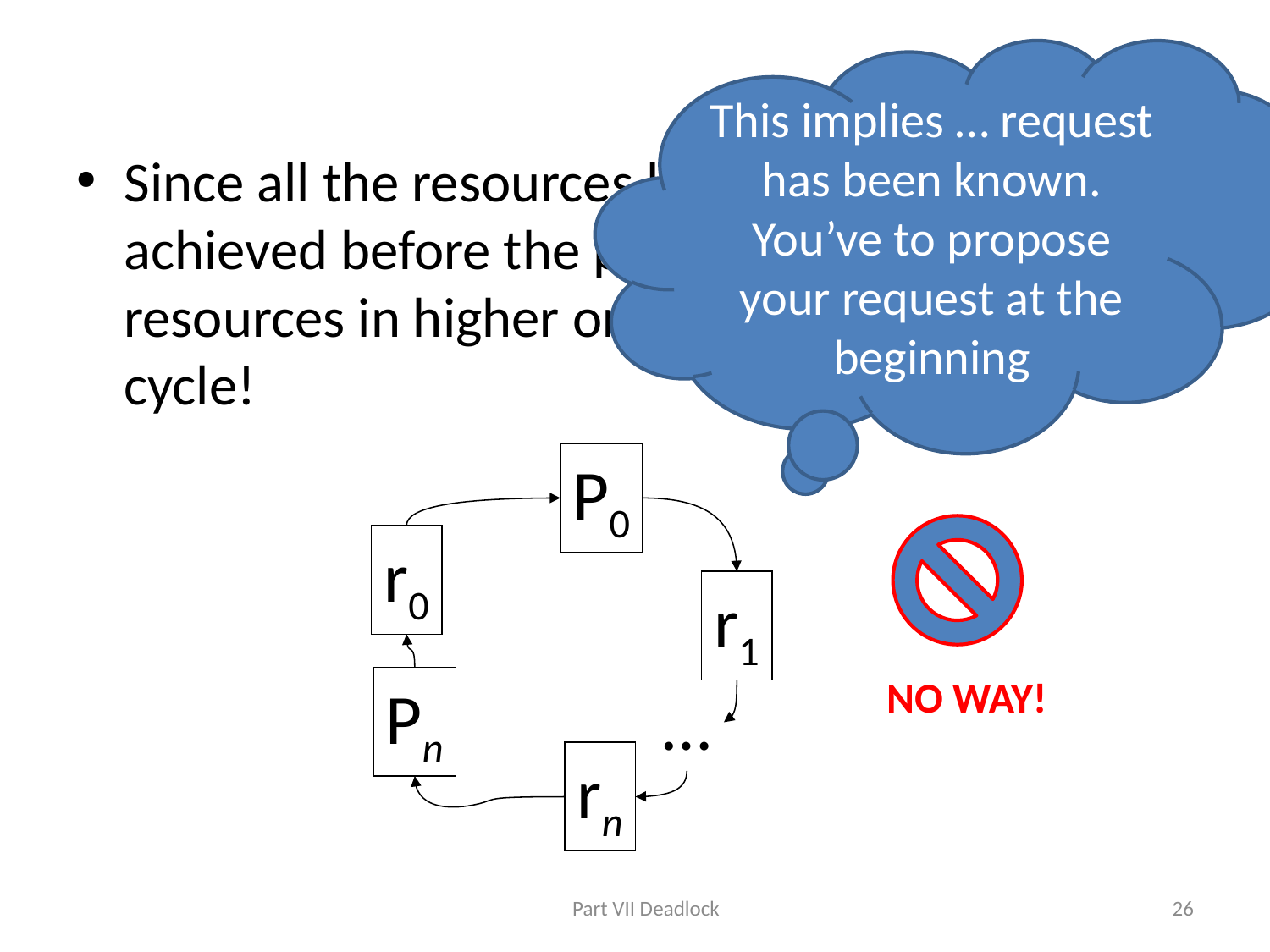

This implies … request has been known. You’ve to propose your request at the beginning
#
Since all the resources lower must have been achieved before the process requires the resources in higher order, there should not be cycle!
P0

r0
r1
NO WAY!
Pn
…
rn
Part VII Deadlock
26